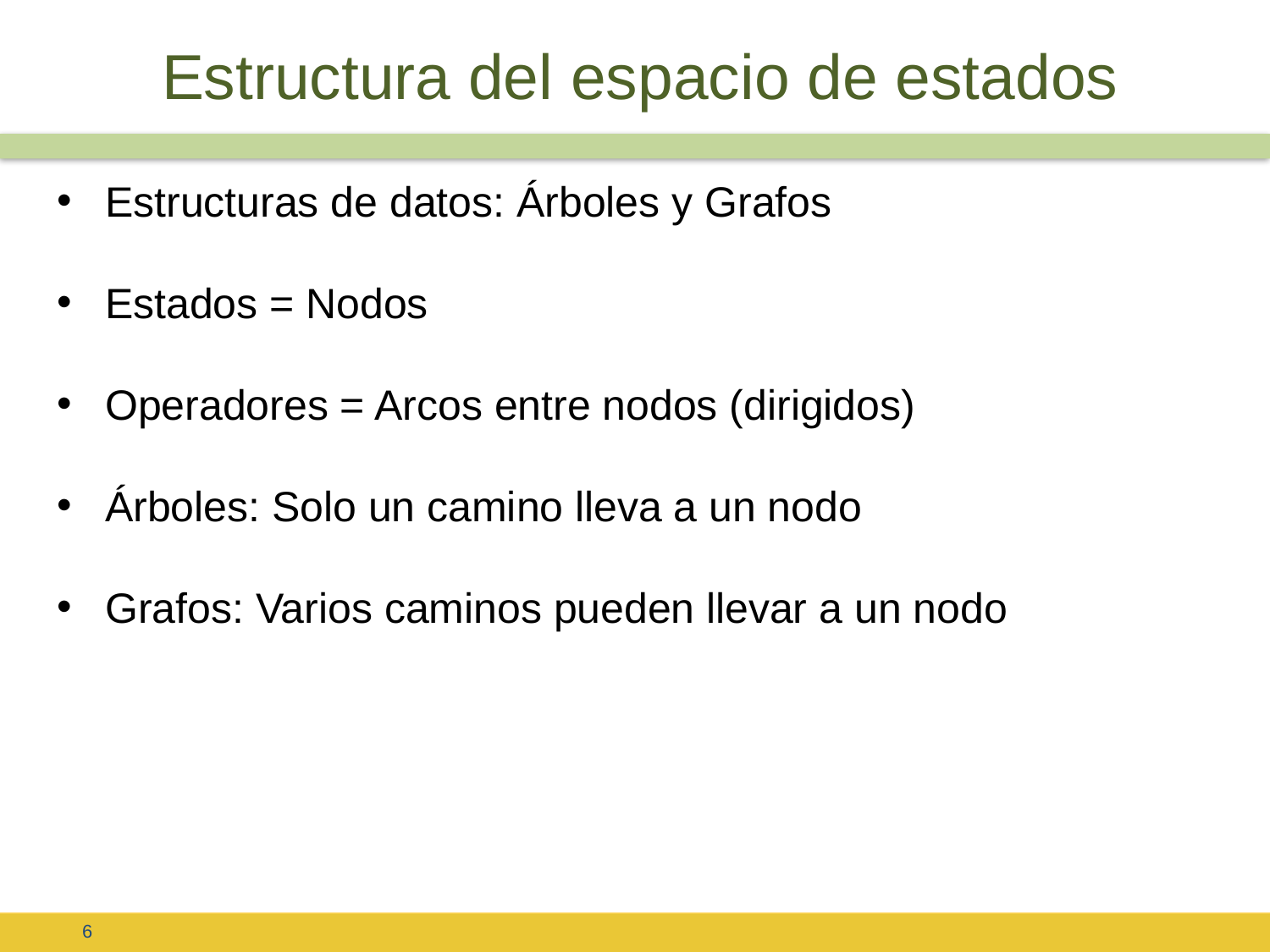

# Estructura del espacio de estados
Estructuras de datos: Árboles y Grafos

Estados = Nodos

Operadores = Arcos entre nodos (dirigidos)

Árboles: Solo un camino lleva a un nodo

Grafos: Varios caminos pueden llevar a un nodo